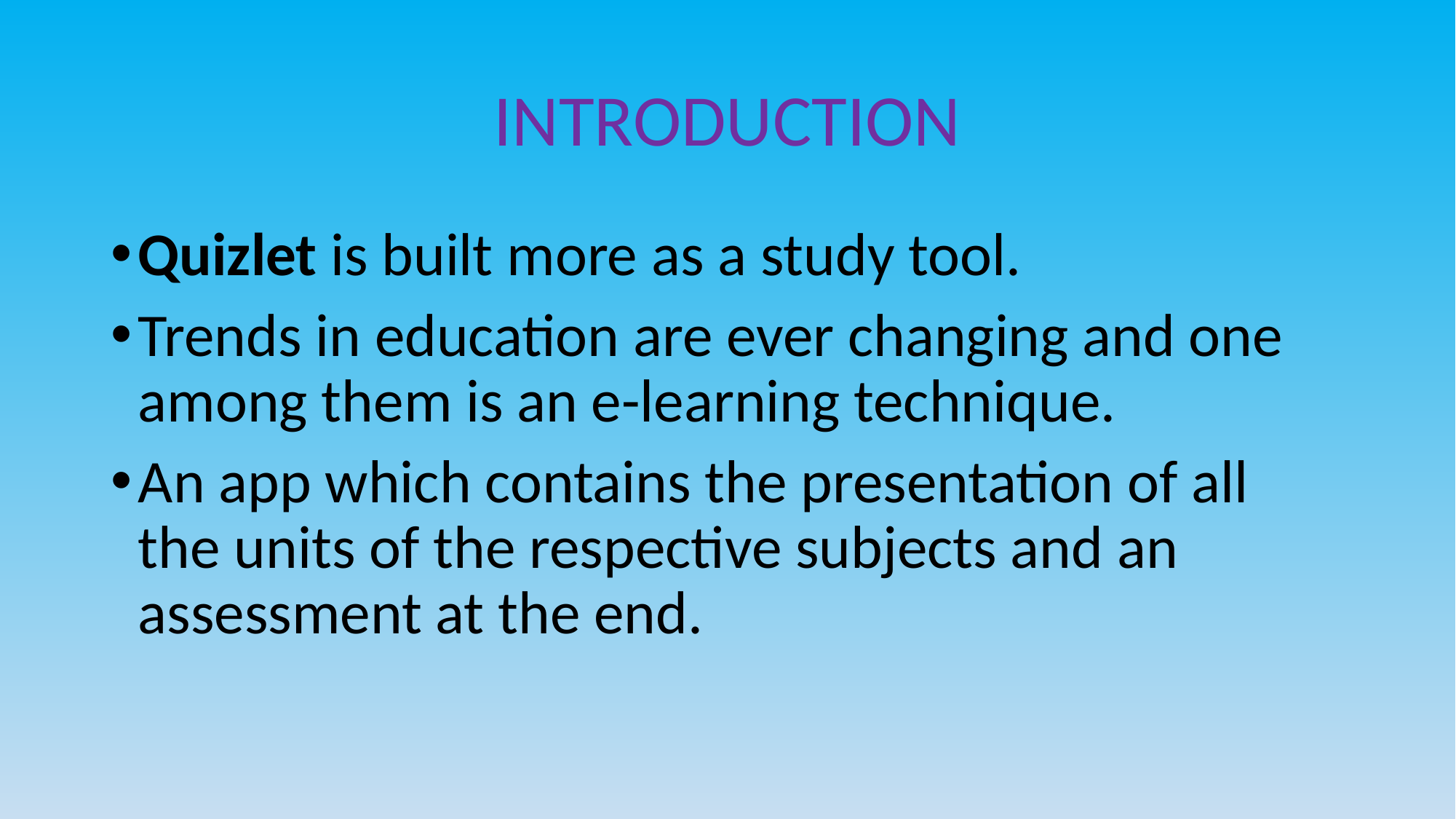

# INTRODUCTION
Quizlet is built more as a study tool.
Trends in education are ever changing and one among them is an e-learning technique.
An app which contains the presentation of all the units of the respective subjects and an assessment at the end.